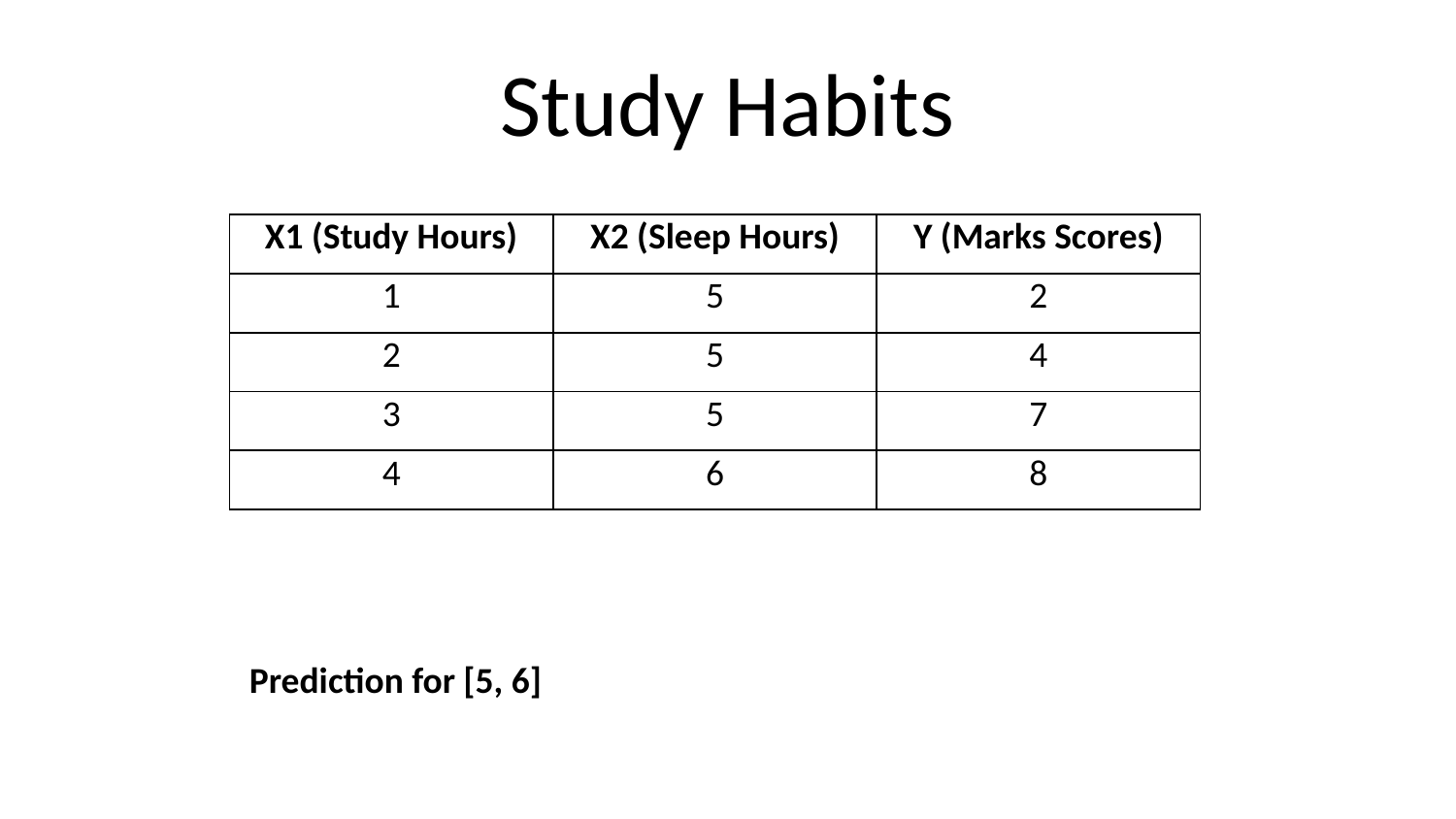

# Study Habits
| X1 (Study Hours) | X2 (Sleep Hours) | Y (Marks Scores) |
| --- | --- | --- |
| 1 | 5 | 2 |
| 2 | 5 | 4 |
| 3 | 5 | 7 |
| 4 | 6 | 8 |
Prediction for [5, 6]